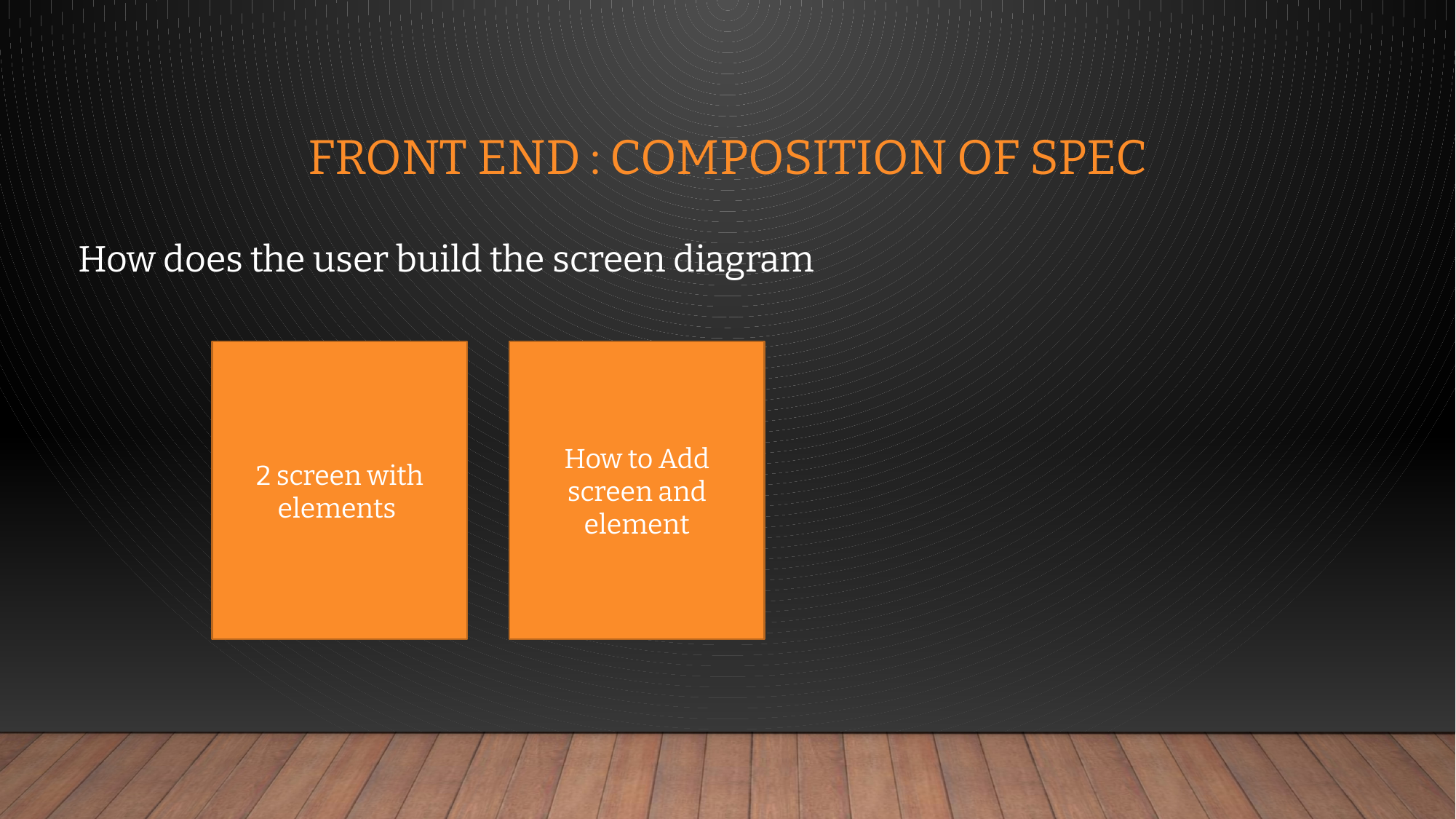

# Front End : composition of spec
How does the user build the screen diagram

2 screen with elements
How to Add screen and element